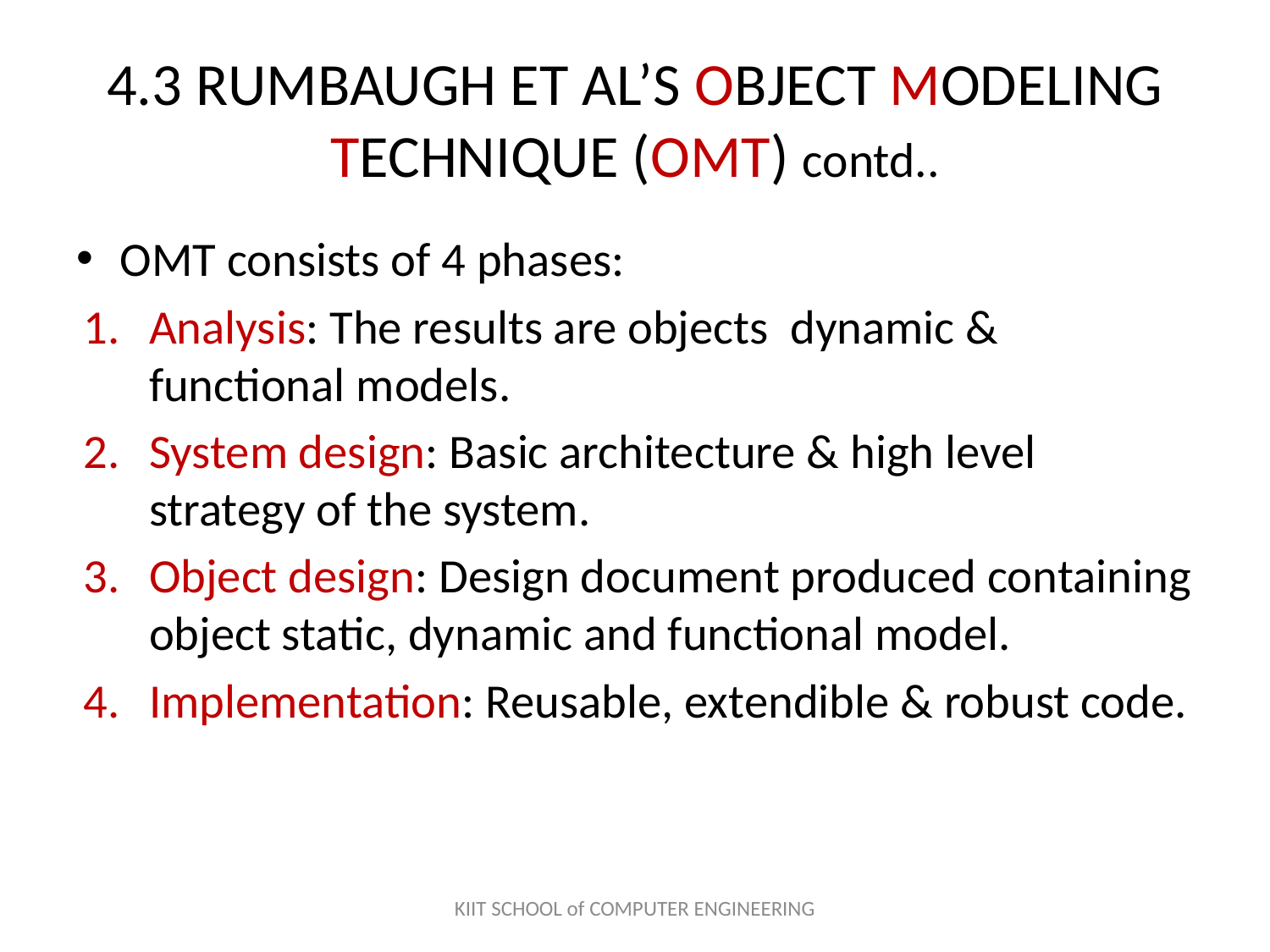

# 4.3 RUMBAUGH ET AL’S OBJECT MODELING TECHNIQUE (OMT) contd..
OMT consists of 4 phases:
Analysis: The results are objects  dynamic & functional models.
System design: Basic architecture & high level strategy of the system.
Object design: Design document produced containing object static, dynamic and functional model.
Implementation: Reusable, extendible & robust code.

KIIT SCHOOL of COMPUTER ENGINEERING
7